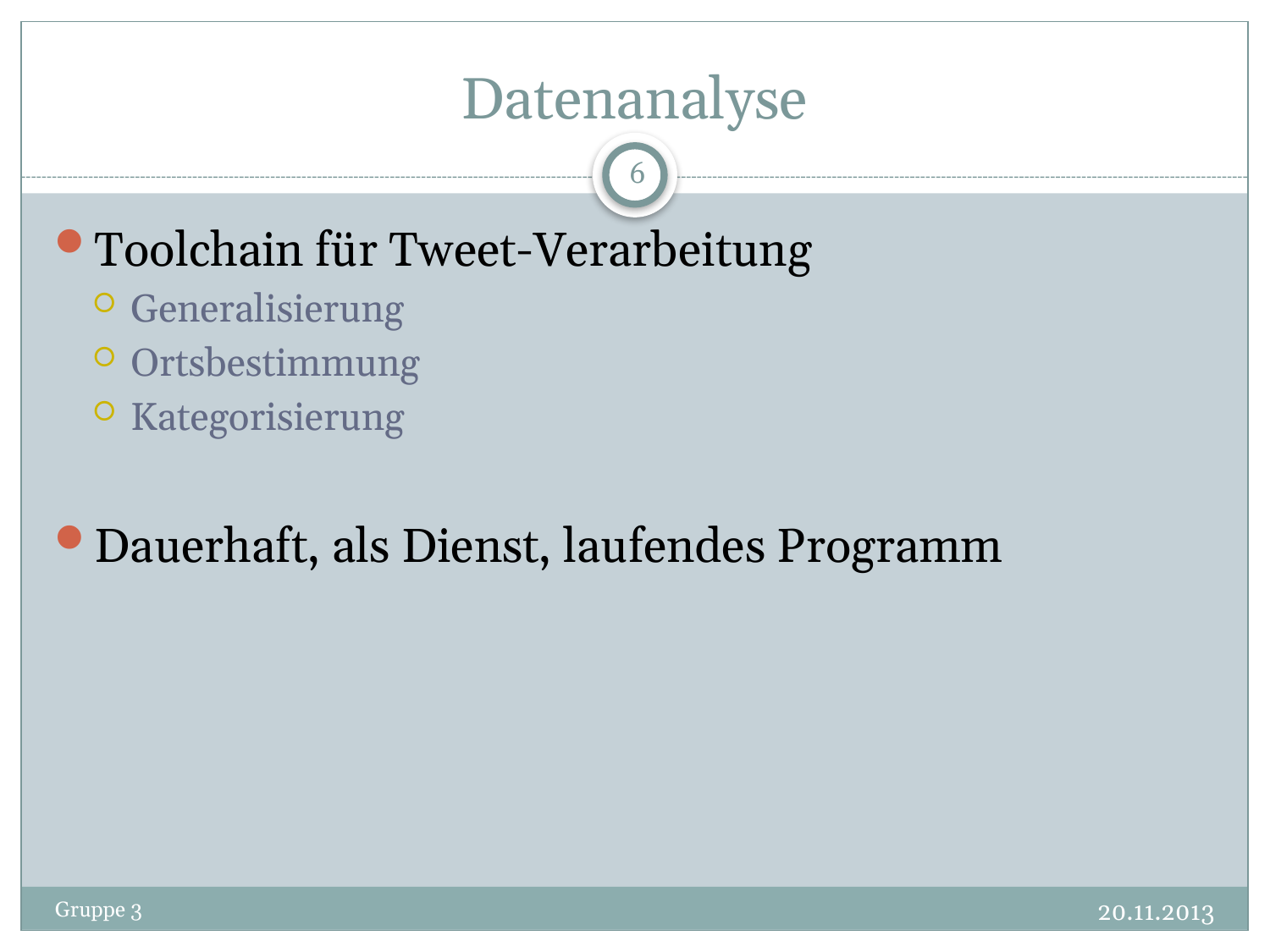

# Datenanalyse
6
Toolchain für Tweet-Verarbeitung
Generalisierung
Ortsbestimmung
Kategorisierung

Dauerhaft, als Dienst, laufendes Programm
20.11.2013
Gruppe 3